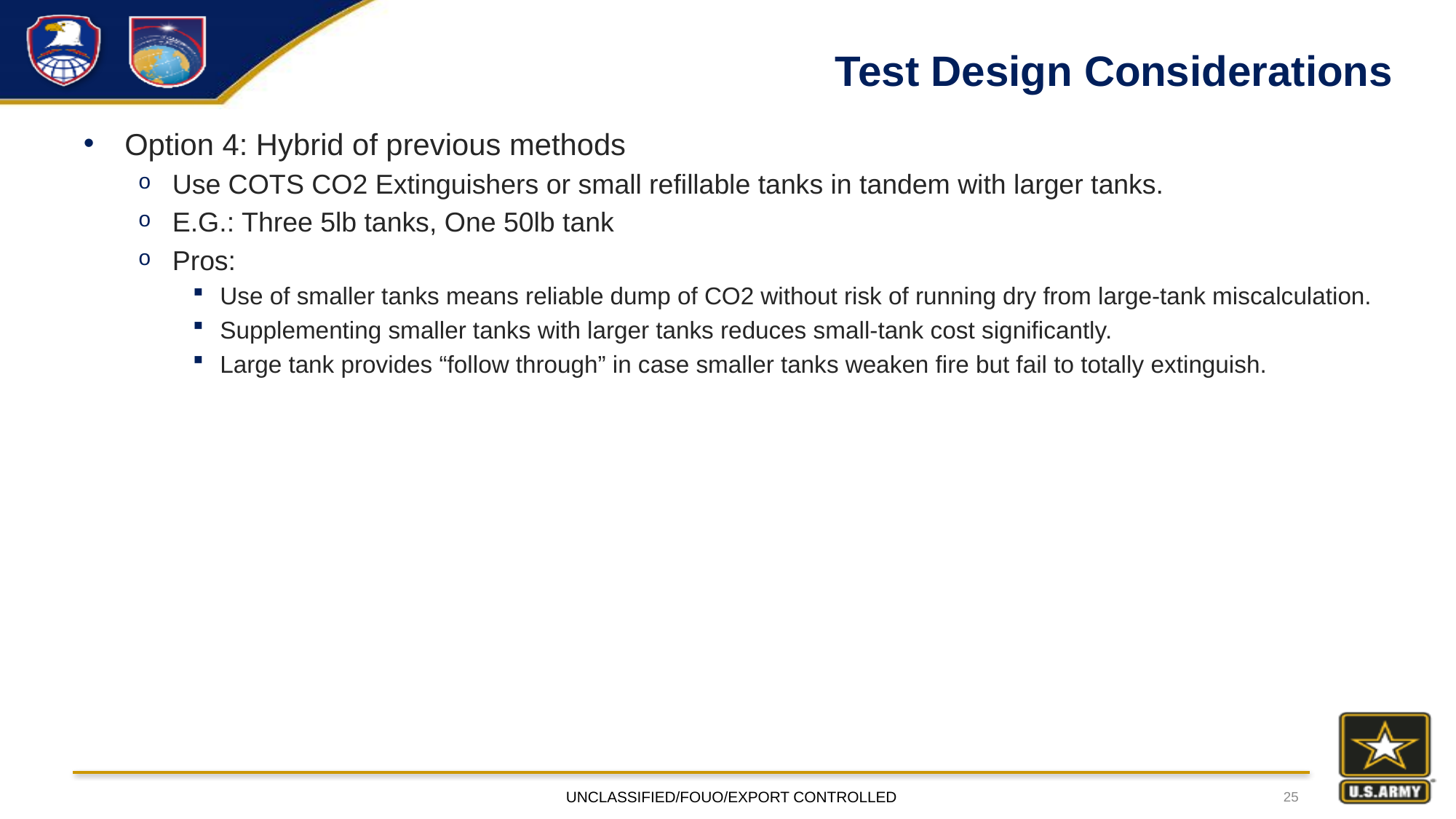

# Test Design Considerations
Option 4: Hybrid of previous methods
Use COTS CO2 Extinguishers or small refillable tanks in tandem with larger tanks.
E.G.: Three 5lb tanks, One 50lb tank
Pros:
Use of smaller tanks means reliable dump of CO2 without risk of running dry from large-tank miscalculation.
Supplementing smaller tanks with larger tanks reduces small-tank cost significantly.
Large tank provides “follow through” in case smaller tanks weaken fire but fail to totally extinguish.
UNCLASSIFIED/FOUO/EXPORT CONTROLLED
25